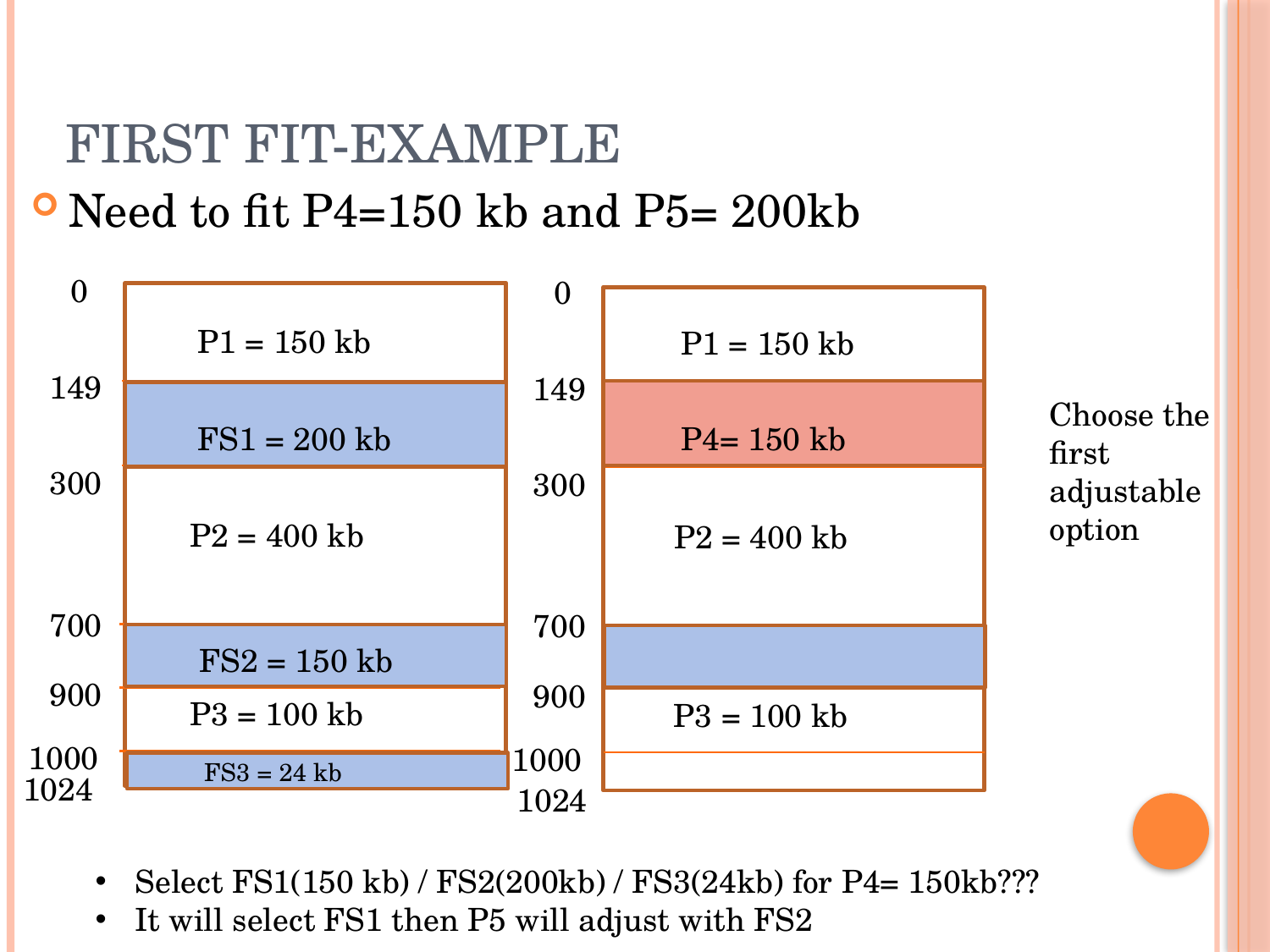

# First Fit-Example
Need to fit P4=150 kb and P5= 200kb
0
0

P1 = 150 kb
P1 = 150 kb
149
149

Choose the first adjustable option
FS1 = 200 kb
P4= 150 kb
300
300
P2 = 400 kb
P2 = 400 kb
700
700

FS2 = 150 kb
900
900
P3 = 100 kb
P3 = 100 kb
1000
1000
FS3 = 24 kb

1024
1024
Select FS1(150 kb) / FS2(200kb) / FS3(24kb) for P4= 150kb???
It will select FS1 then P5 will adjust with FS2